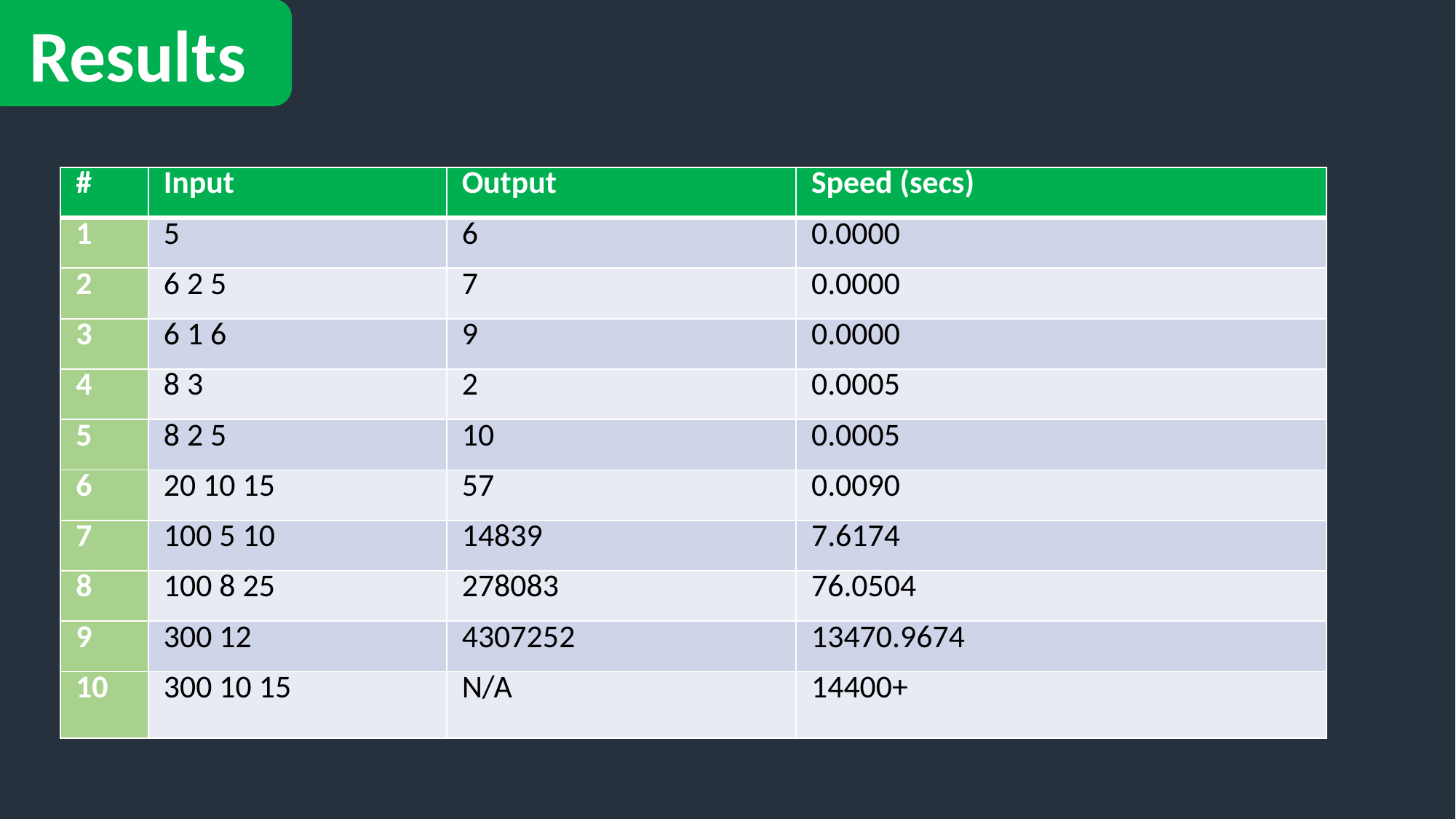

Results
| # | Input | Output | Speed (secs) |
| --- | --- | --- | --- |
| 1 | 5 | 6 | 0.0000 |
| 2 | 6 2 5 | 7 | 0.0000 |
| 3 | 6 1 6 | 9 | 0.0000 |
| 4 | 8 3 | 2 | 0.0005 |
| 5 | 8 2 5 | 10 | 0.0005 |
| 6 | 20 10 15 | 57 | 0.0090 |
| 7 | 100 5 10 | 14839 | 7.6174 |
| 8 | 100 8 25 | 278083 | 76.0504 |
| 9 | 300 12 | 4307252 | 13470.9674 |
| 10 | 300 10 15 | N/A | 14400+ |